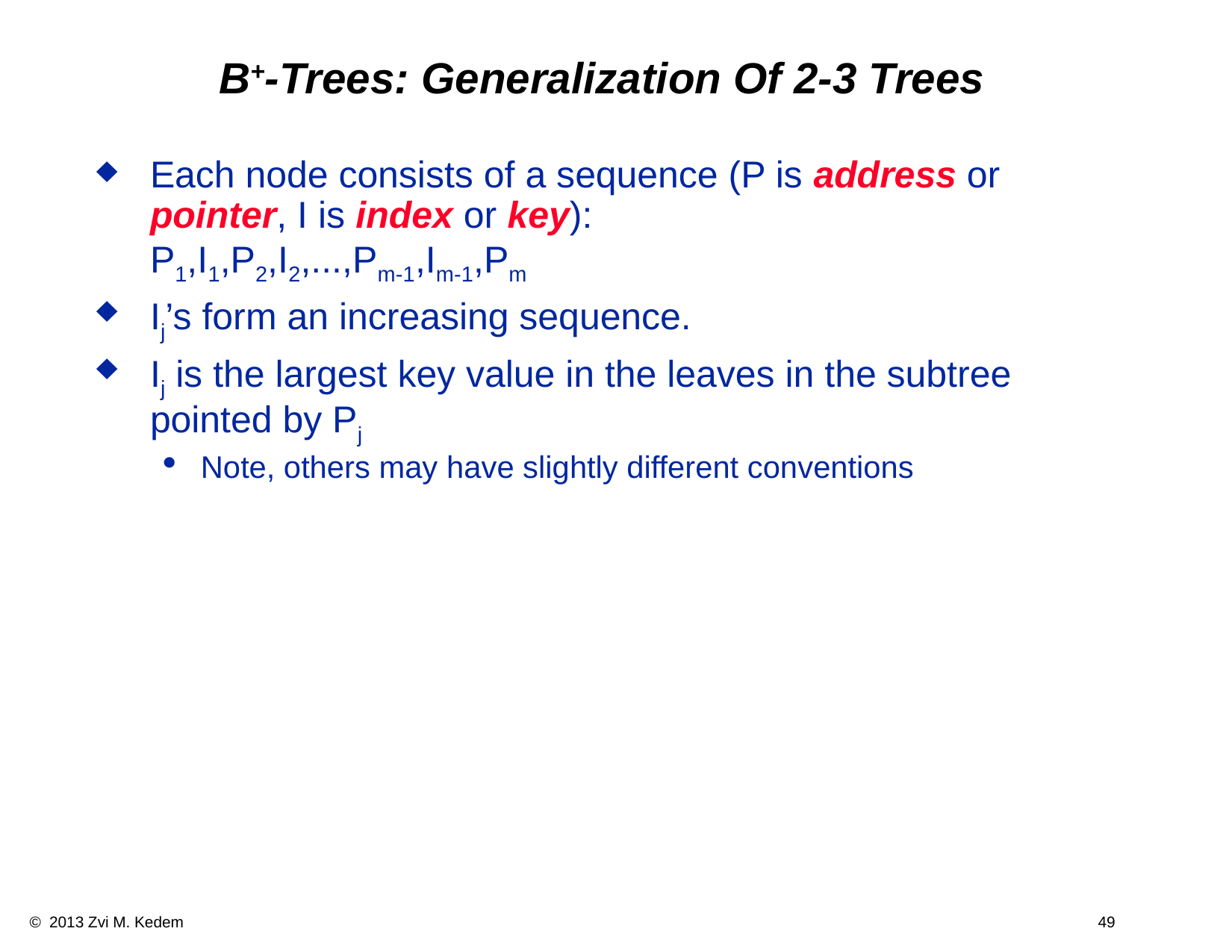

B+-Trees: Generalization Of 2-3 Trees
Each node consists of a sequence (P is address or pointer, I is index or key):
P1,I1,P2,I2,...,Pm-1,Im-1,Pm
Ij’s form an increasing sequence.
Ij is the largest key value in the leaves in the subtree pointed by Pj
Note, others may have slightly different conventions